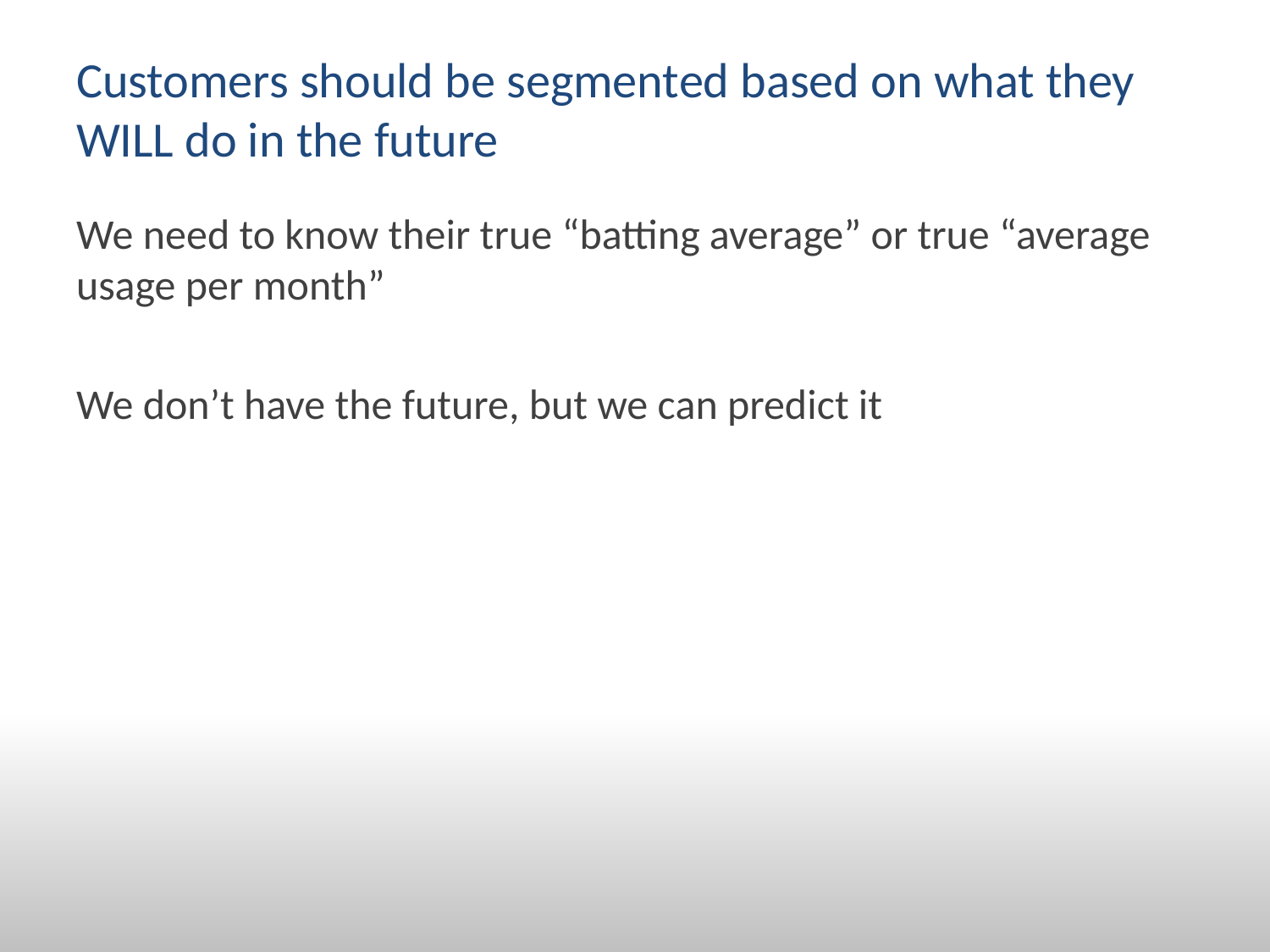

# Customers should be segmented based on what they WILL do in the future
We need to know their true “batting average” or true “average usage per month”

We don’t have the future, but we can predict it